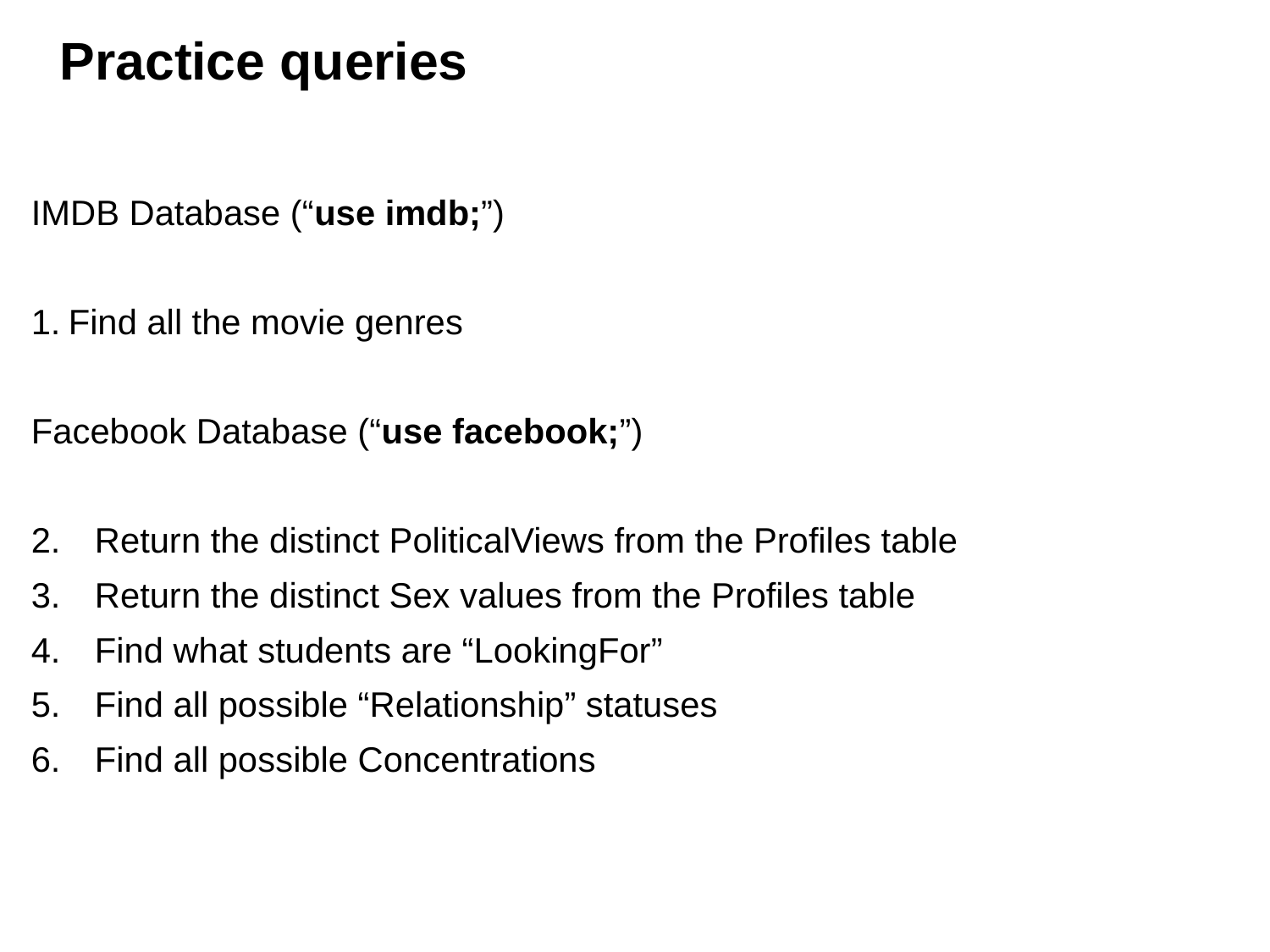

Practice queries
IMDB Database (“use imdb;”)

Find all the movie genres

Facebook Database (“use facebook;”)

Return the distinct PoliticalViews from the Profiles table
Return the distinct Sex values from the Profiles table
Find what students are “LookingFor”
Find all possible “Relationship” statuses
Find all possible Concentrations